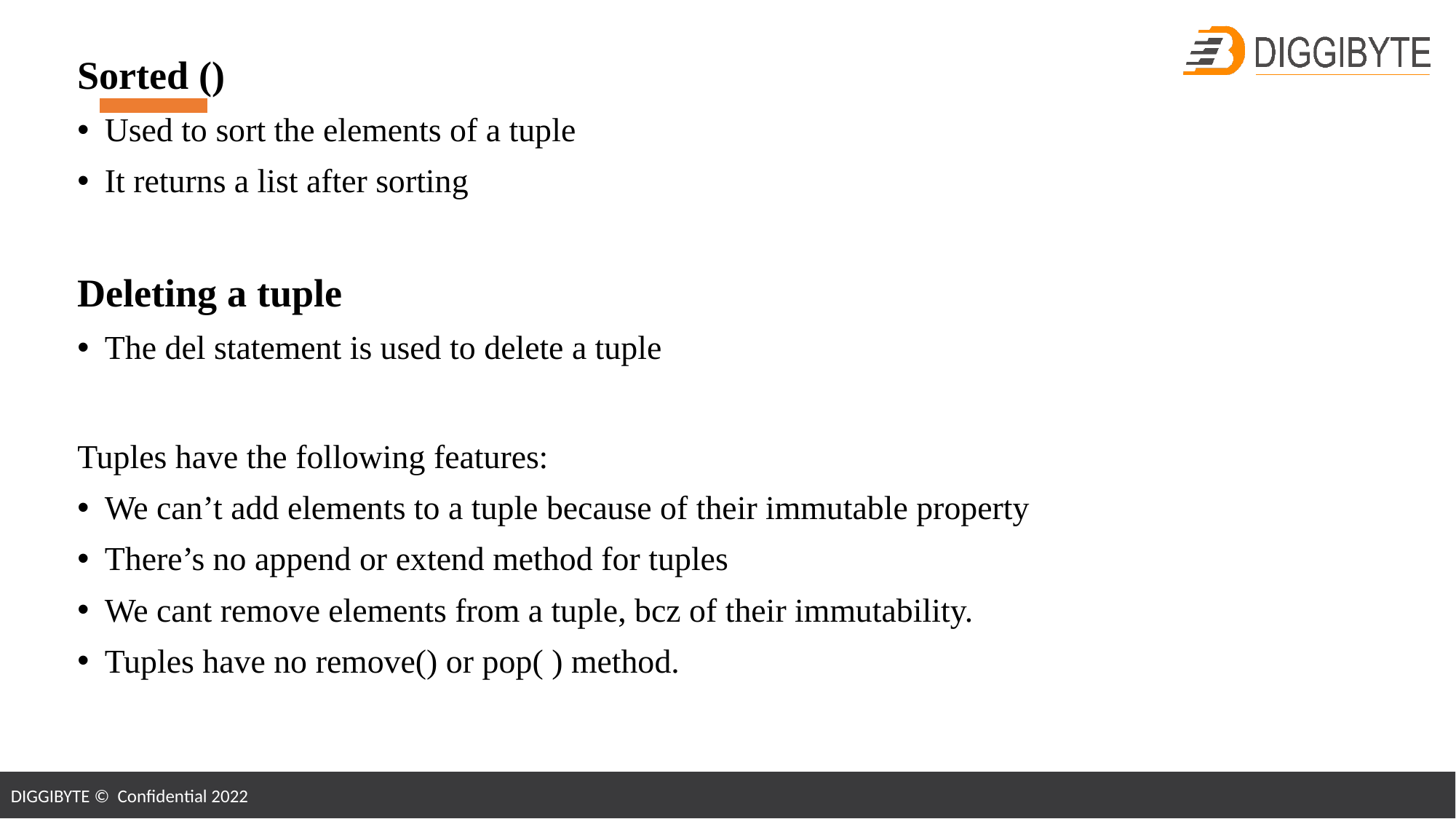

Sorted ()
Used to sort the elements of a tuple
It returns a list after sorting

Deleting a tuple
The del statement is used to delete a tuple

Tuples have the following features:
We can’t add elements to a tuple because of their immutable property
There’s no append or extend method for tuples
We cant remove elements from a tuple, bcz of their immutability.
Tuples have no remove() or pop( ) method.